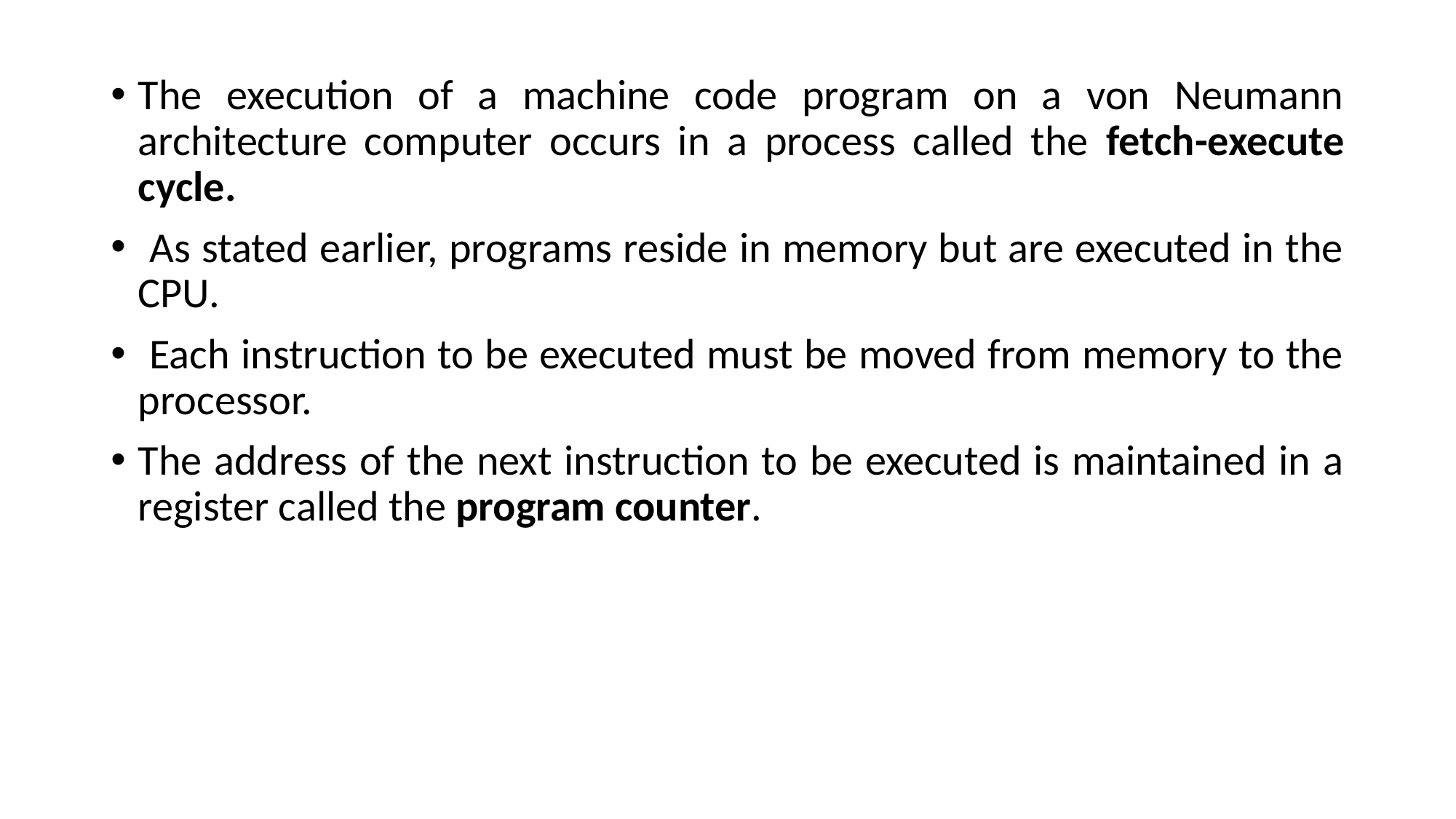

The execution of a machine code program on a von Neumann architecture computer occurs in a process called the fetch-execute cycle.
 As stated earlier, programs reside in memory but are executed in the CPU.
 Each instruction to be executed must be moved from memory to the processor.
The address of the next instruction to be executed is maintained in a register called the program counter.